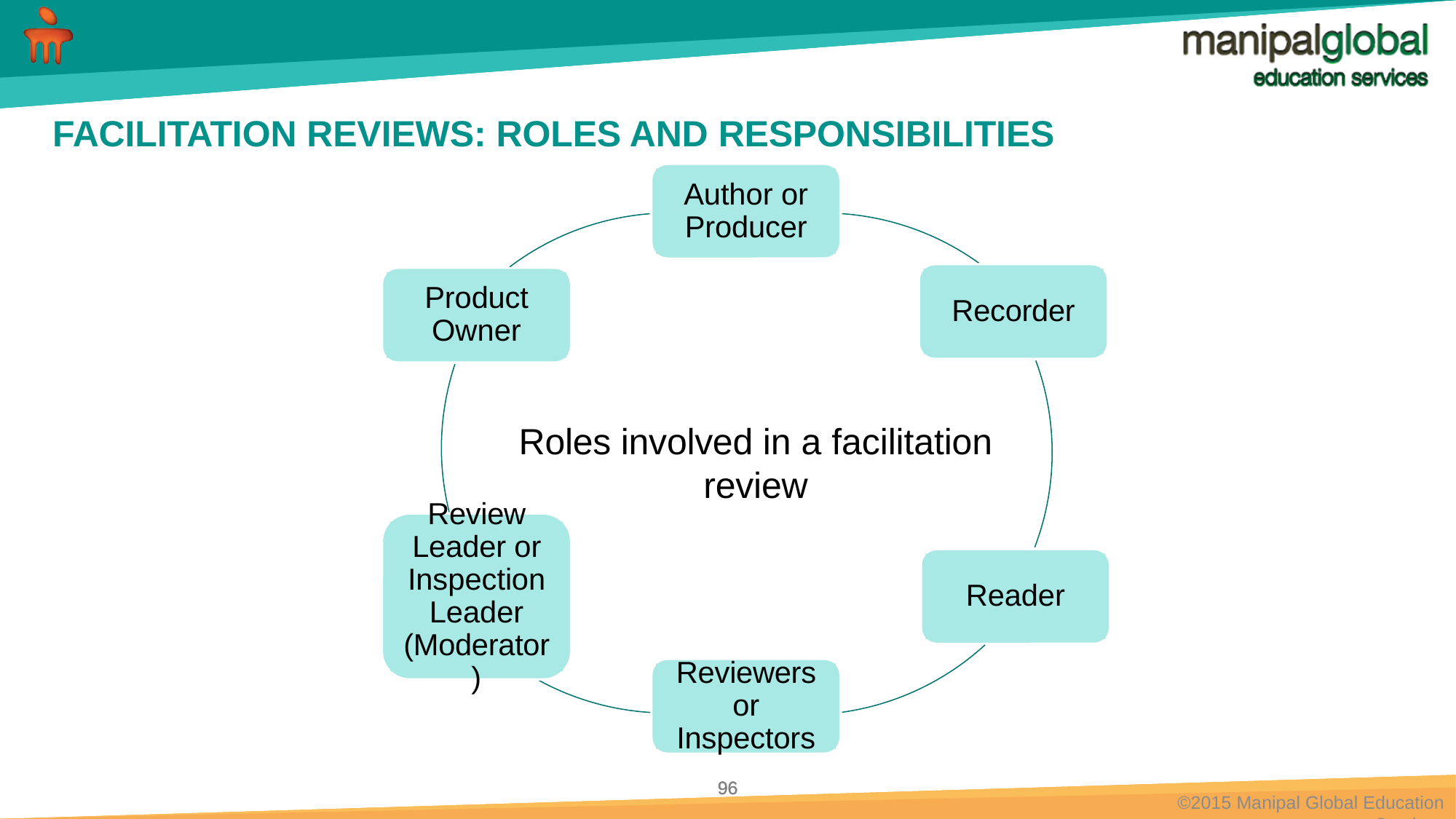

# FACILITATION REVIEWS: ROLES AND RESPONSIBILITIES

Author or Producer

Recorder

Product Owner
Roles involved in a facilitation review

Review Leader or Inspection Leader (Moderator)

Reader

Reviewers or Inspectors